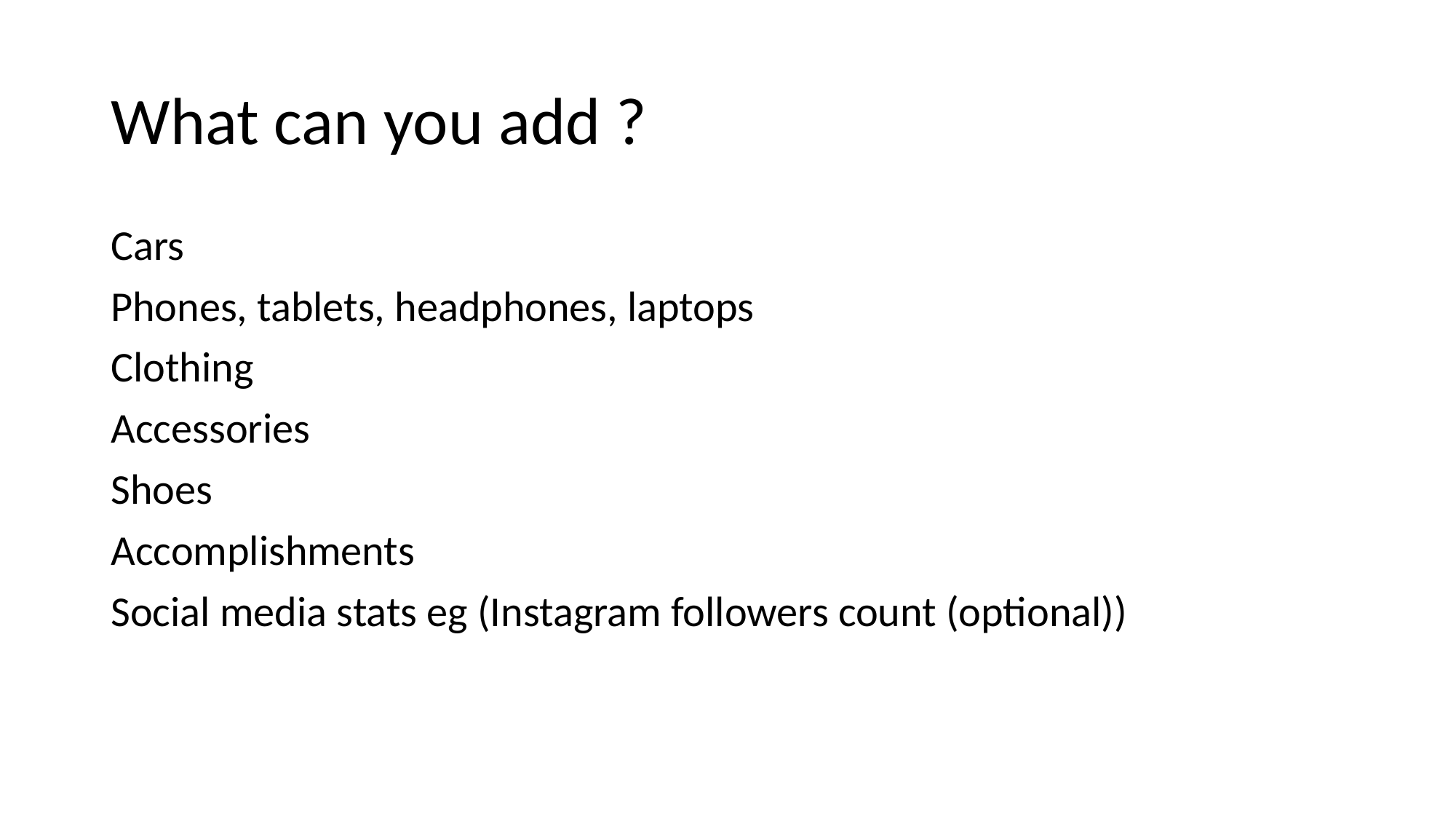

# What can you add ?
Cars
Phones, tablets, headphones, laptops
Clothing
Accessories
Shoes
Accomplishments
Social media stats eg (Instagram followers count (optional))